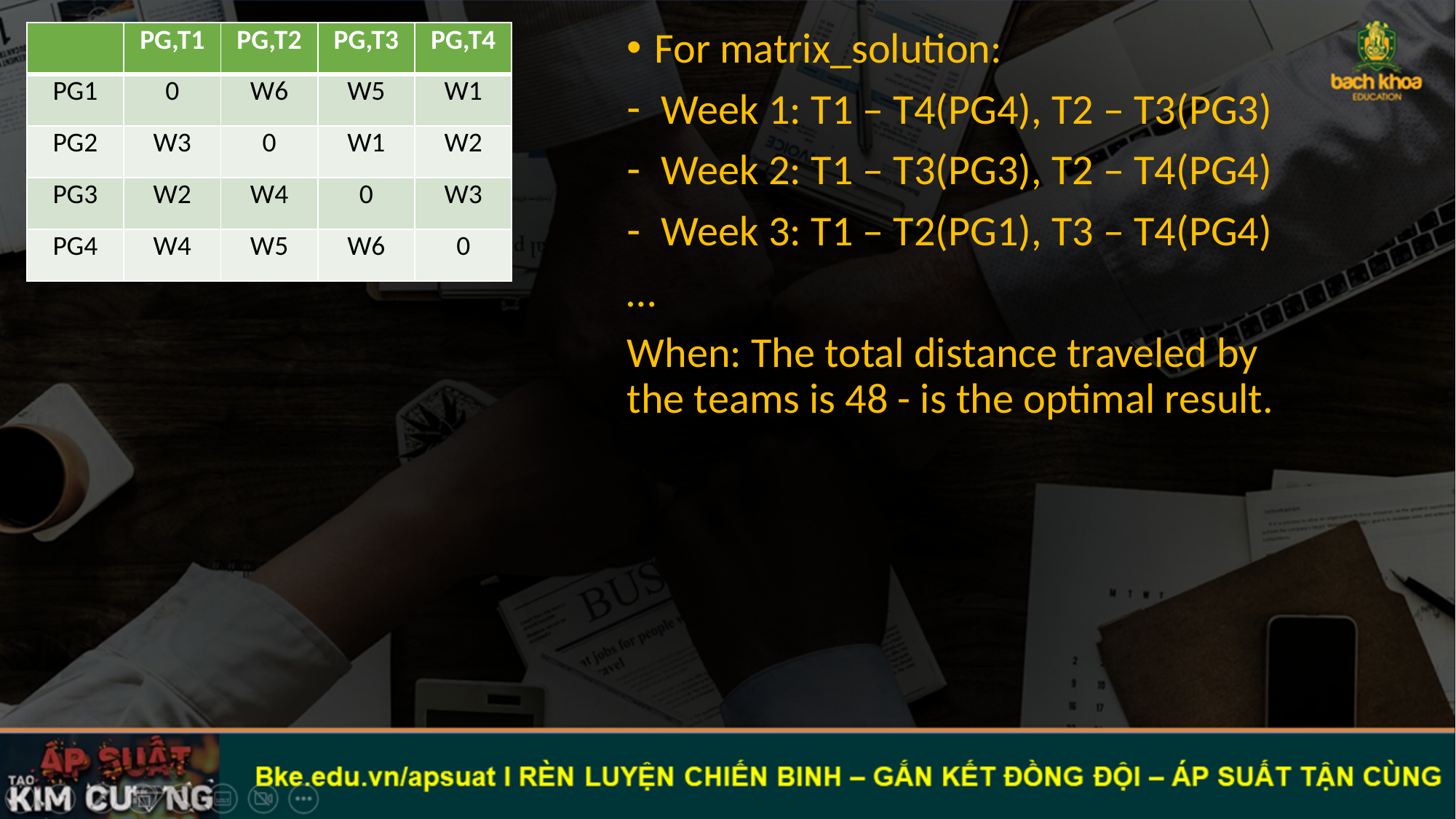

For matrix_solution:
Week 1: T1 – T4(PG4), T2 – T3(PG3)
Week 2: T1 – T3(PG3), T2 – T4(PG4)
Week 3: T1 – T2(PG1), T3 – T4(PG4)
…
When: The total distance traveled by the teams is 48 - is the optimal result.

|  | PG,T1 | PG,T2 | PG,T3 | PG,T4 |
| --- | --- | --- | --- | --- |
| PG1 | 0 | W6 | W5 | W1 |
| PG2 | W3 | 0 | W1 | W2 |
| PG3 | W2 | W4 | 0 | W3 |
| PG4 | W4 | W5 | W6 | 0 |